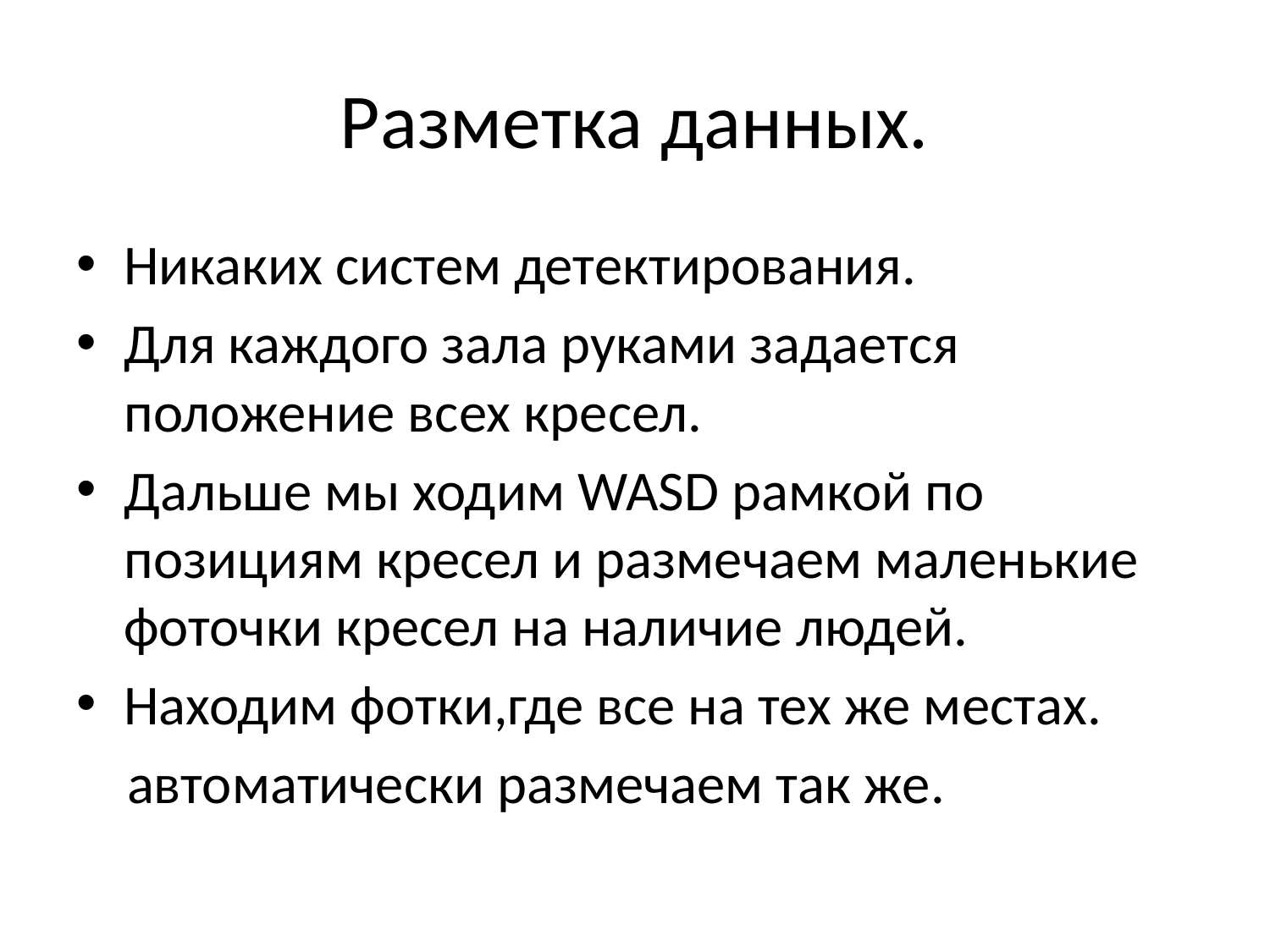

# Разметка данных.
Никаких систем детектирования.
Для каждого зала руками задается положение всех кресел.
Дальше мы ходим WASD рамкой по позициям кресел и размечаем маленькие фоточки кресел на наличие людей.
Находим фотки,где все на тех же местах.
    автоматически размечаем так же.